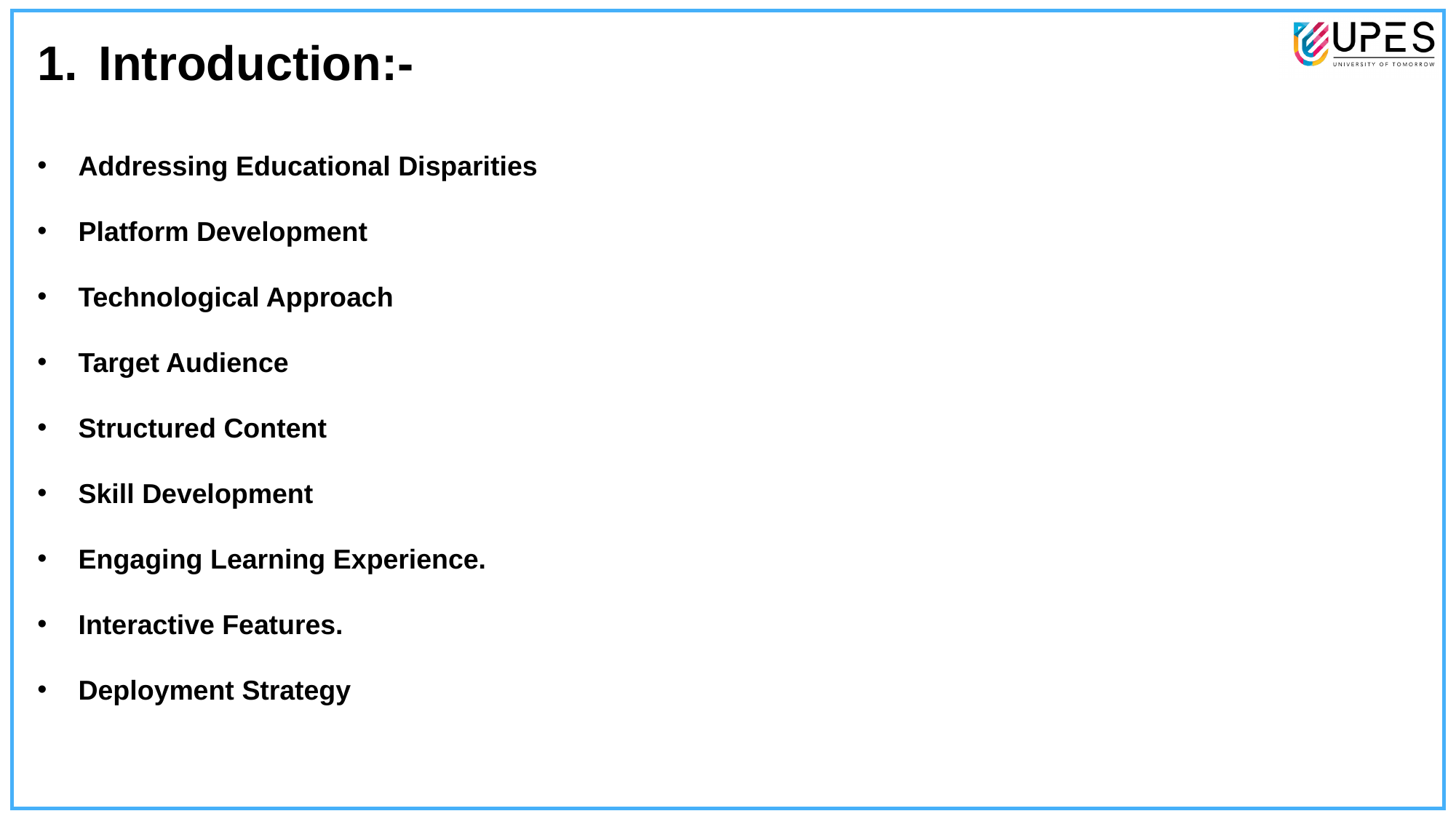

Introduction:-

Addressing Educational Disparities

Platform Development

Technological Approach

Target Audience

Structured Content

Skill Development

Engaging Learning Experience.

Interactive Features.

Deployment Strategy